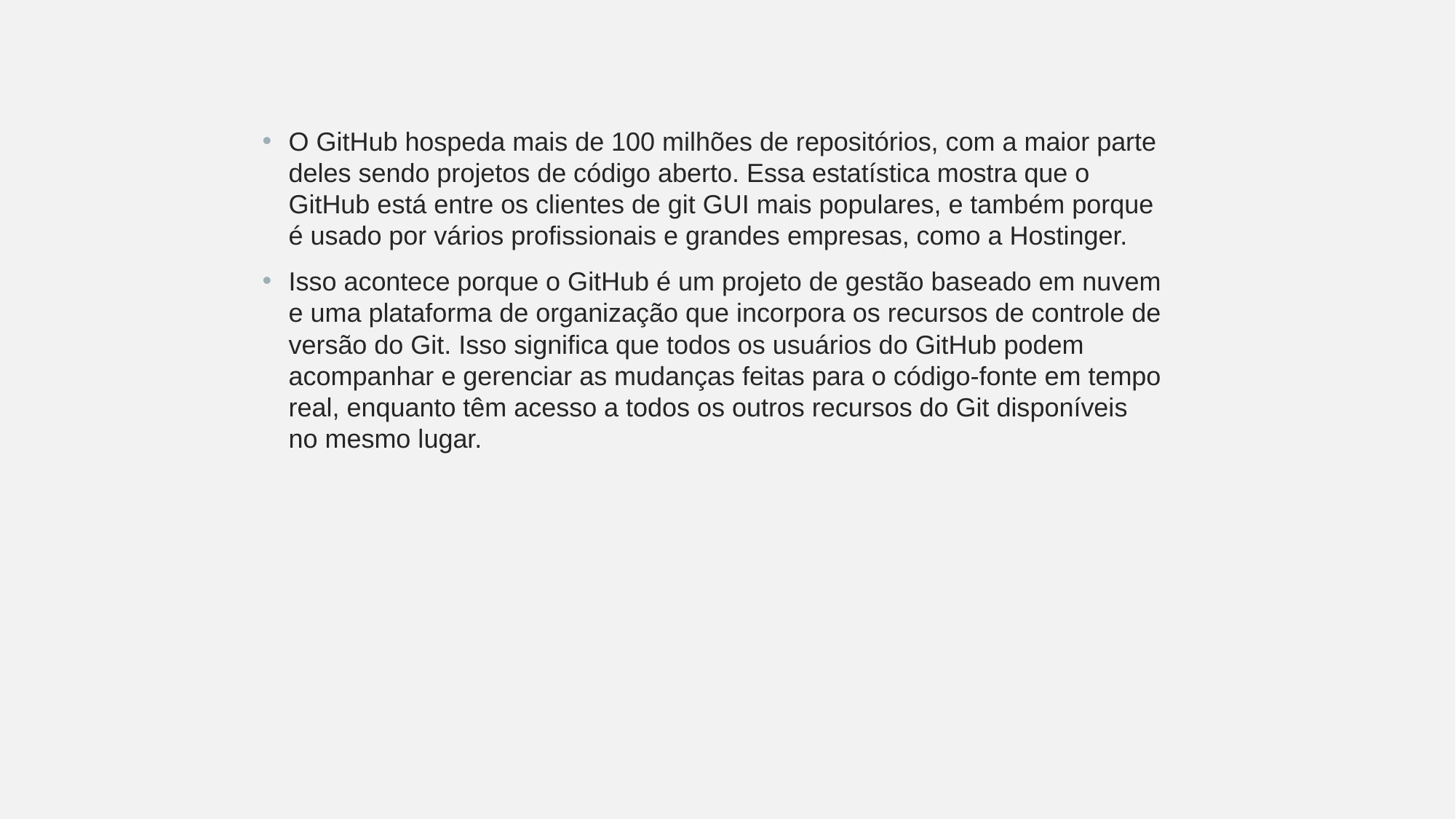

O GitHub hospeda mais de 100 milhões de repositórios, com a maior parte deles sendo projetos de código aberto. Essa estatística mostra que o GitHub está entre os clientes de git GUI mais populares, e também porque é usado por vários profissionais e grandes empresas, como a Hostinger.
Isso acontece porque o GitHub é um projeto de gestão baseado em nuvem e uma plataforma de organização que incorpora os recursos de controle de versão do Git. Isso significa que todos os usuários do GitHub podem acompanhar e gerenciar as mudanças feitas para o código-fonte em tempo real, enquanto têm acesso a todos os outros recursos do Git disponíveis no mesmo lugar.